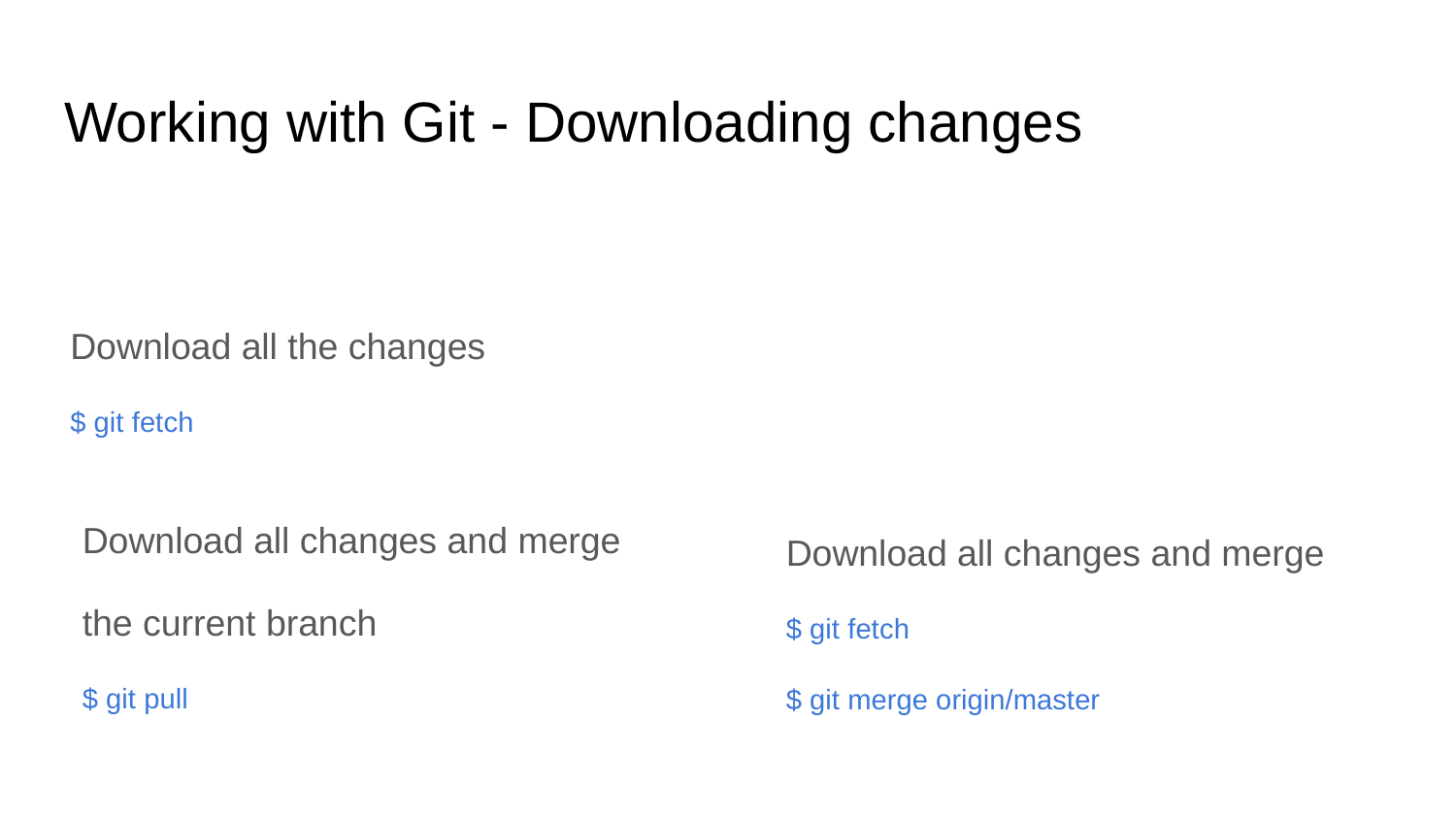

# Working with Git - Downloading changes

Download all the changes
$ git fetch

Download all changes and merge
the current branch
$ git pull

Download all changes and merge
$ git fetch
$ git merge origin/master